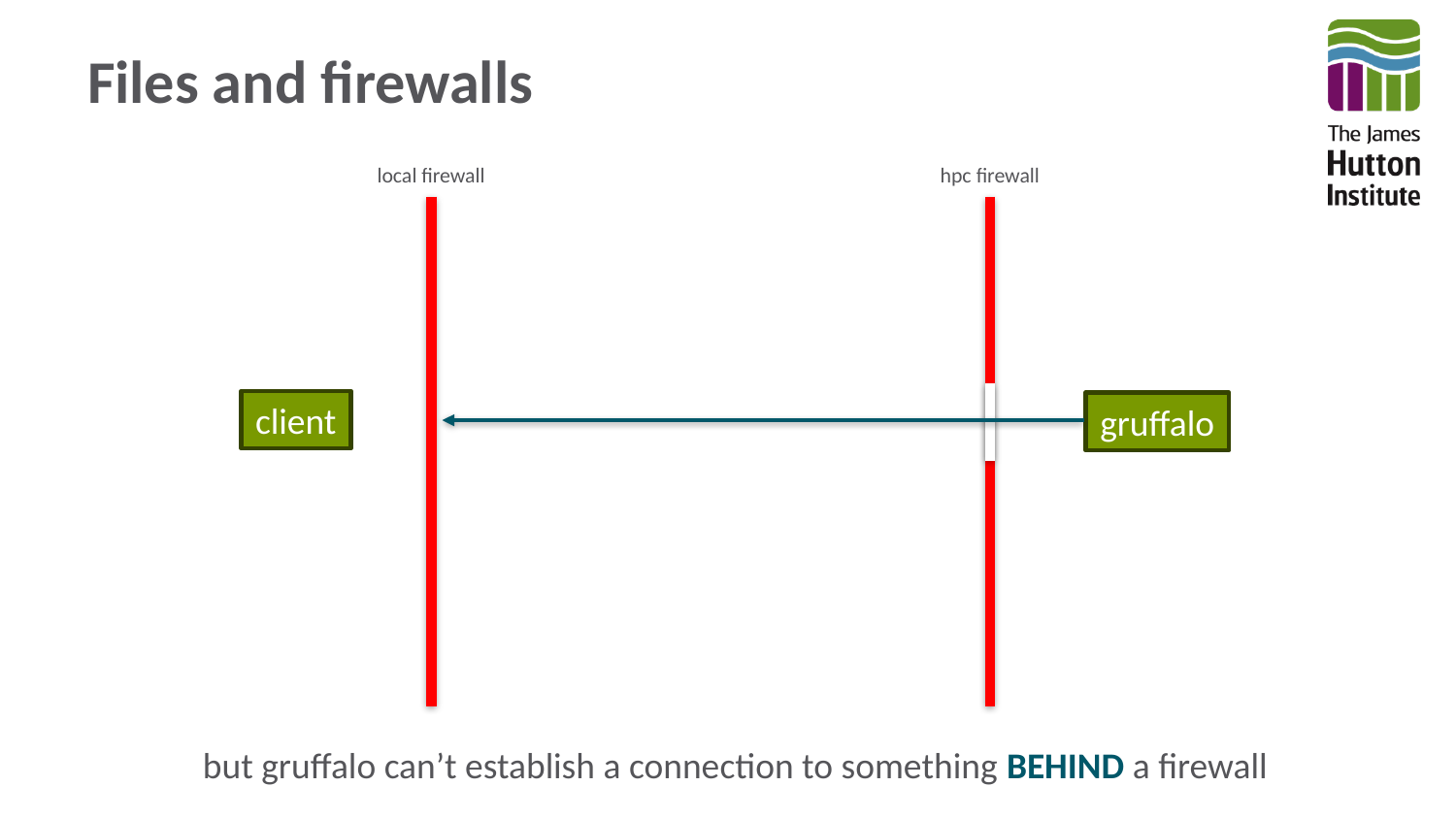

# Files and firewalls
local firewall
hpc firewall
client
gruffalo
but gruffalo can’t establish a connection to something BEHIND a firewall